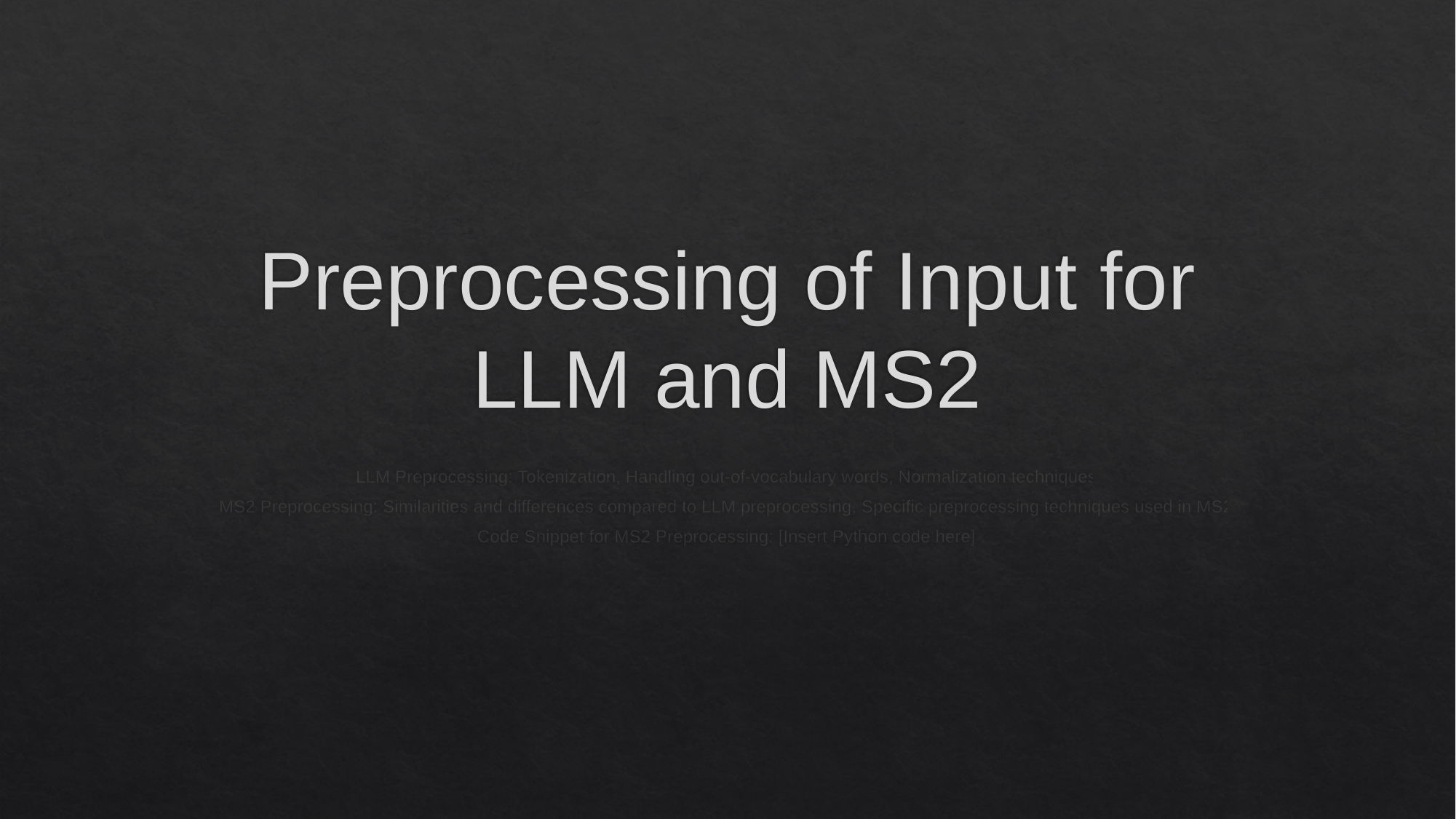

# Preprocessing of Input for LLM and MS2

LLM Preprocessing: Tokenization, Handling out-of-vocabulary words, Normalization techniques
MS2 Preprocessing: Similarities and differences compared to LLM preprocessing, Specific preprocessing techniques used in MS2
Code Snippet for MS2 Preprocessing: [Insert Python code here]